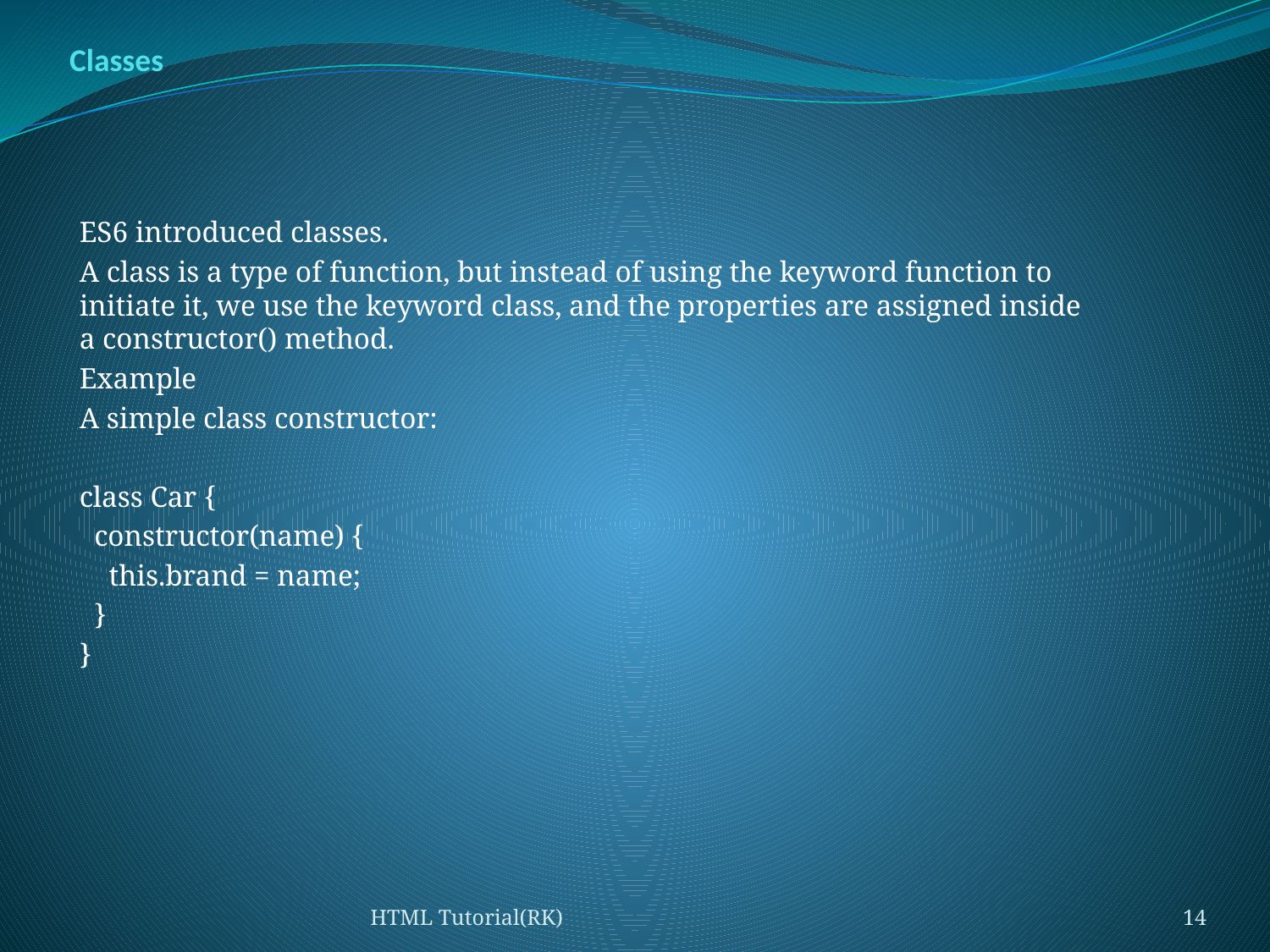

# Classes
ES6 introduced classes.
A class is a type of function, but instead of using the keyword function to initiate it, we use the keyword class, and the properties are assigned inside a constructor() method.
Example
A simple class constructor:

class Car {
  constructor(name) {
    this.brand = name;
  }
}
HTML Tutorial(RK)
14